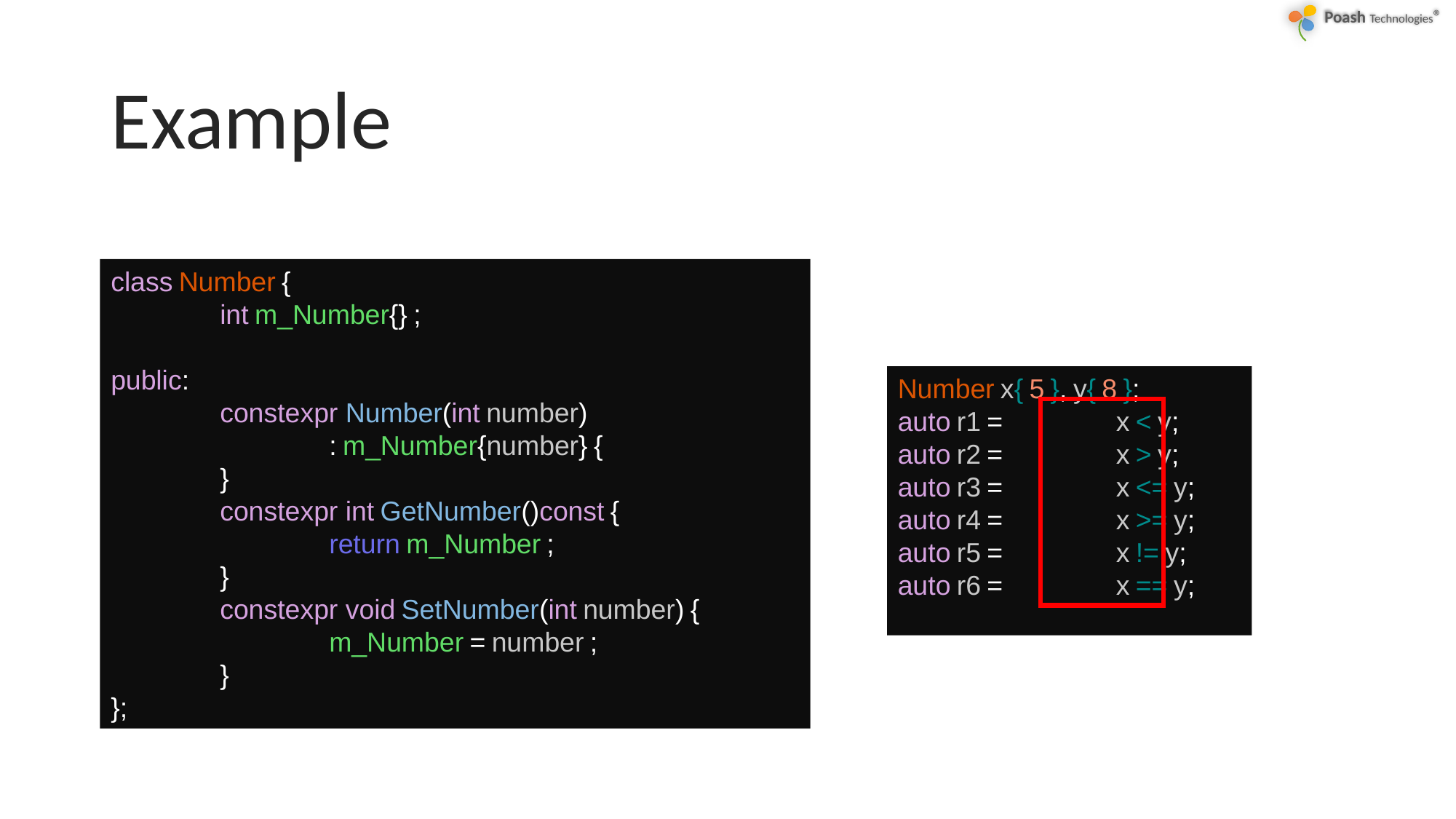

# Example
class Number {
	int m_Number{} ;

public:
	constexpr Number(int number)
		: m_Number{number} {
	}
	constexpr int GetNumber()const {
		return m_Number ;
	}
	constexpr void SetNumber(int number) {
		m_Number = number ;
	}
};
Number x{ 5 }, y{ 8 };
auto r1 = 	x < y;
auto r2 = 	x > y;
auto r3 = 	x <= y;
auto r4 = 	x >= y;
auto r5 = 	x != y;
auto r6 = 	x == y;